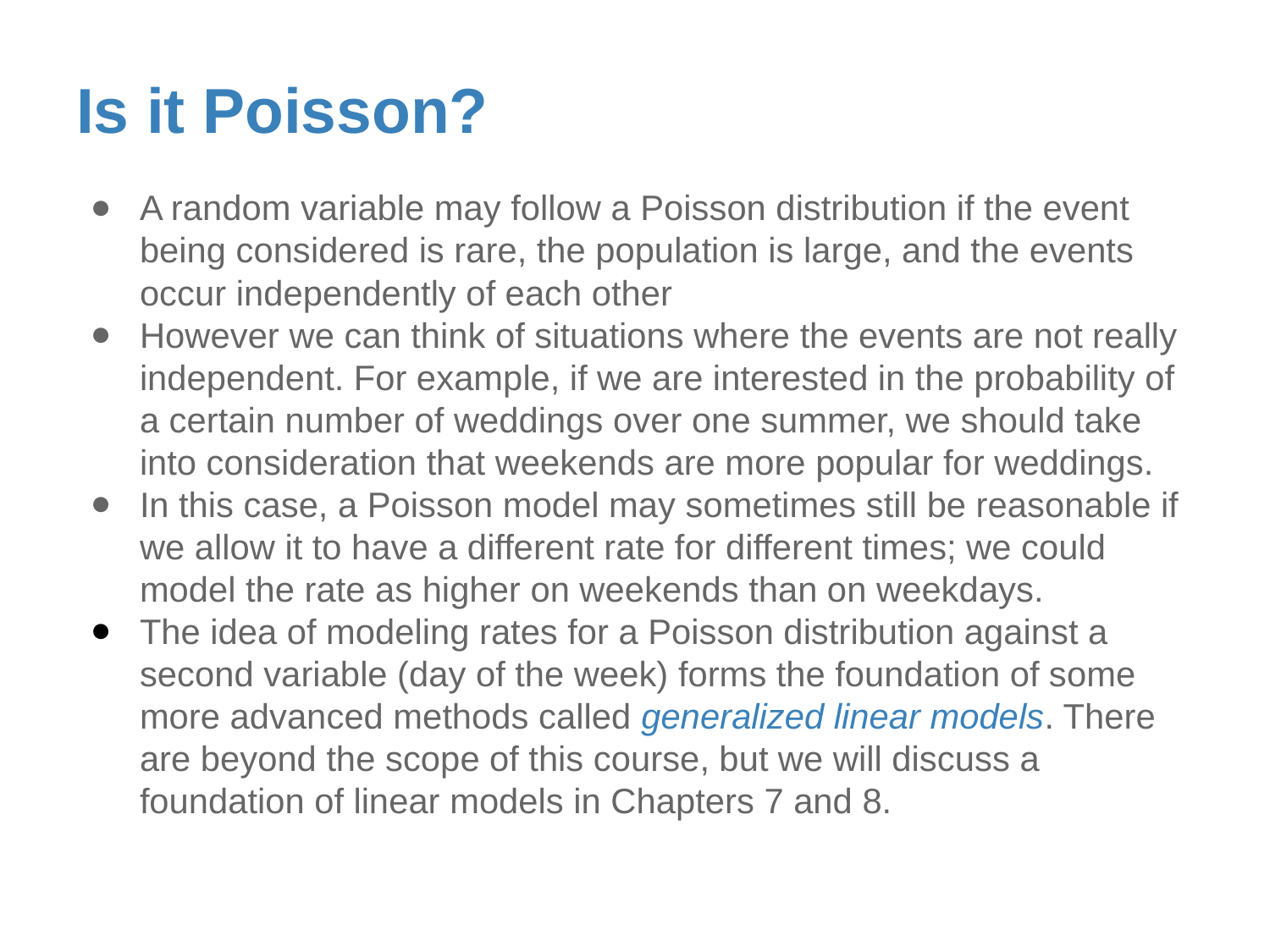

# Is it Poisson?
A random variable may follow a Poisson distribution if the event being considered is rare, the population is large, and the events occur independently of each other
However we can think of situations where the events are not really independent. For example, if we are interested in the probability of a certain number of weddings over one summer, we should take into consideration that weekends are more popular for weddings.
In this case, a Poisson model may sometimes still be reasonable if we allow it to have a different rate for different times; we could model the rate as higher on weekends than on weekdays.
The idea of modeling rates for a Poisson distribution against a second variable (day of the week) forms the foundation of some more advanced methods called generalized linear models. There are beyond the scope of this course, but we will discuss a foundation of linear models in Chapters 7 and 8.